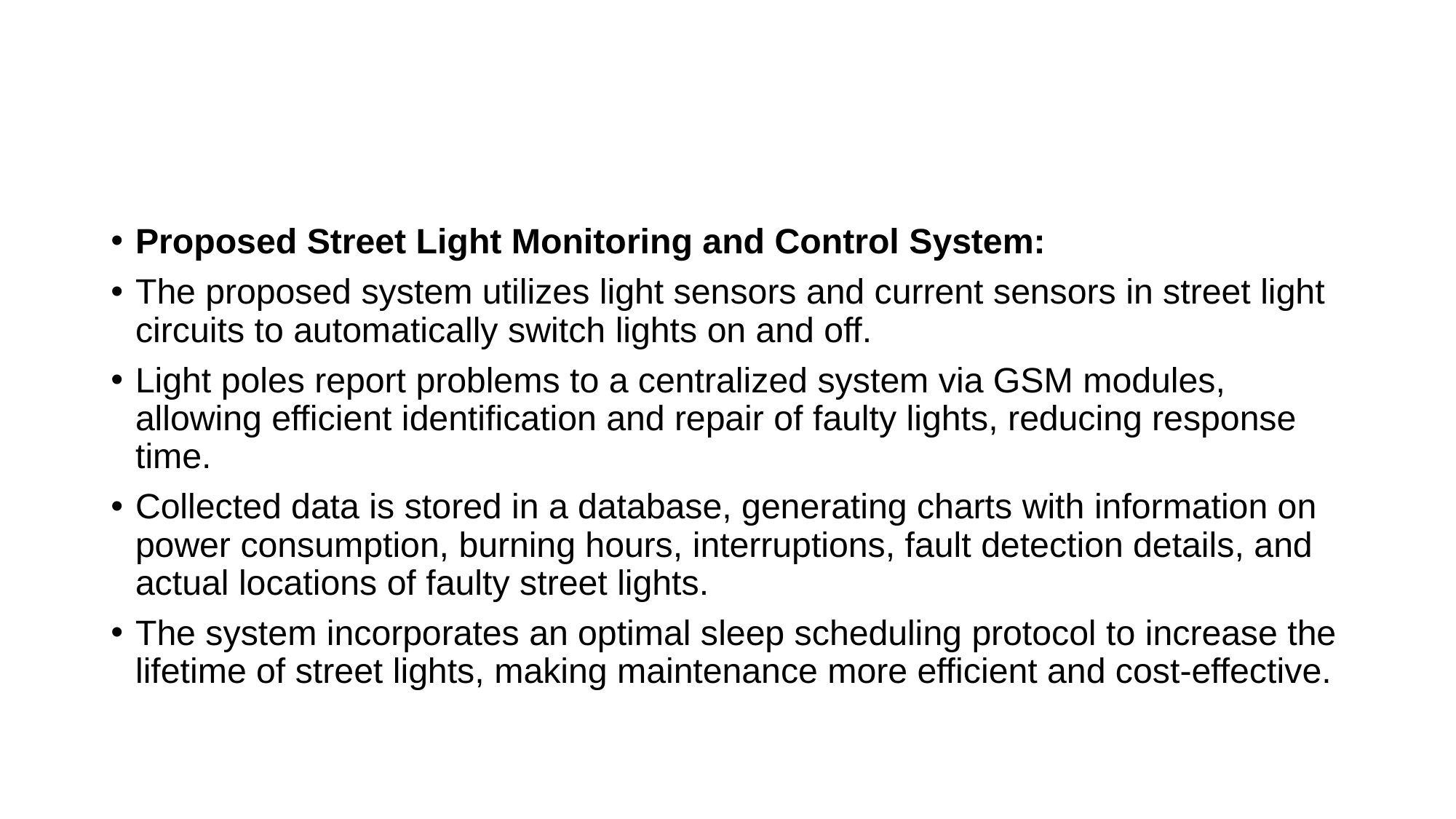

#
Proposed Street Light Monitoring and Control System:
The proposed system utilizes light sensors and current sensors in street light circuits to automatically switch lights on and off.
Light poles report problems to a centralized system via GSM modules, allowing efficient identification and repair of faulty lights, reducing response time.
Collected data is stored in a database, generating charts with information on power consumption, burning hours, interruptions, fault detection details, and actual locations of faulty street lights.
The system incorporates an optimal sleep scheduling protocol to increase the lifetime of street lights, making maintenance more efficient and cost-effective.